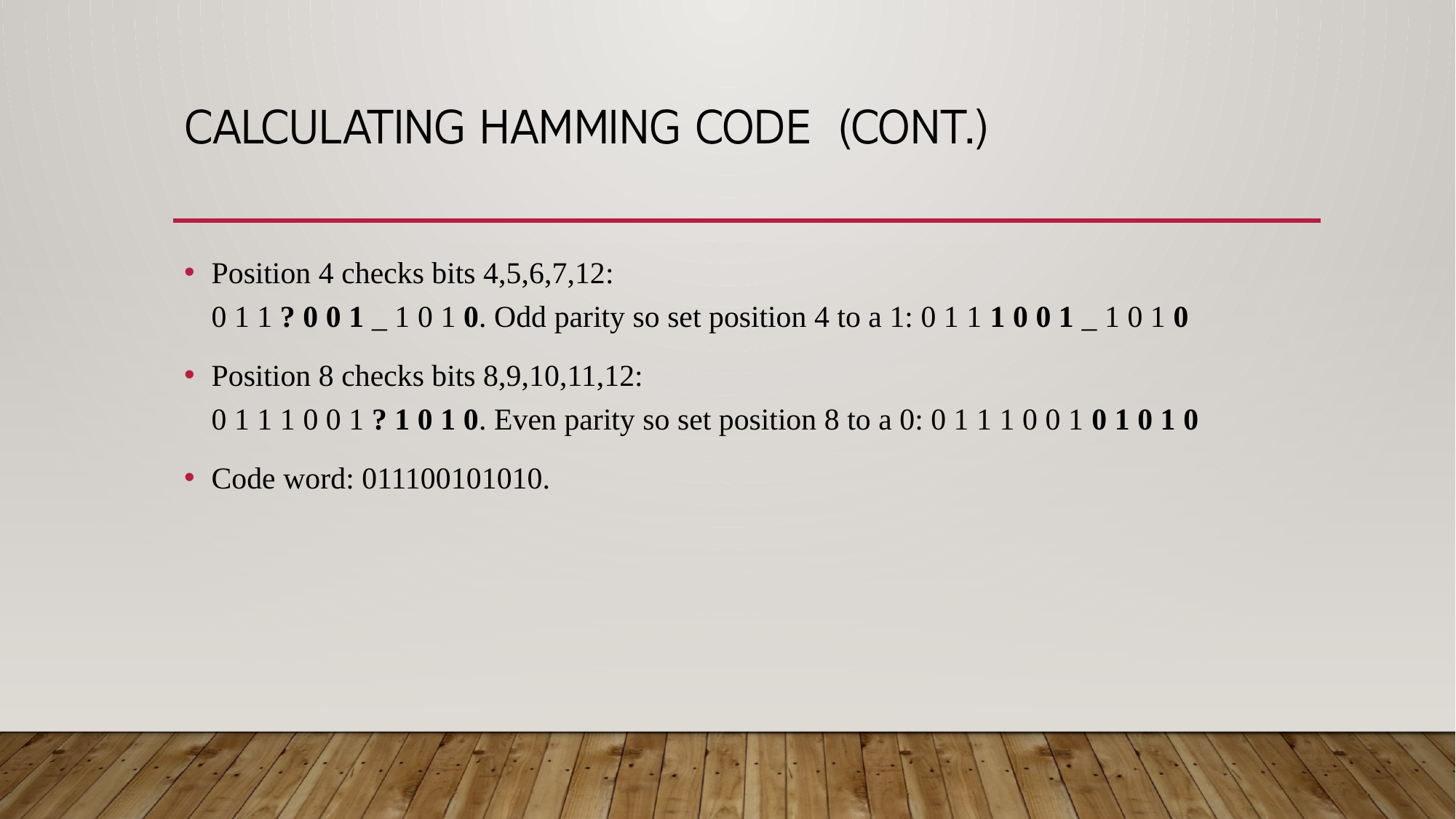

# Calculating Hamming Code  (cont.)
Position 4 checks bits 4,5,6,7,12:
0 1 1 ? 0 0 1 _ 1 0 1 0. Odd parity so set position 4 to a 1: 0 1 1 1 0 0 1 _ 1 0 1 0
Position 8 checks bits 8,9,10,11,12:
0 1 1 1 0 0 1 ? 1 0 1 0. Even parity so set position 8 to a 0: 0 1 1 1 0 0 1 0 1 0 1 0
Code word: 011100101010.